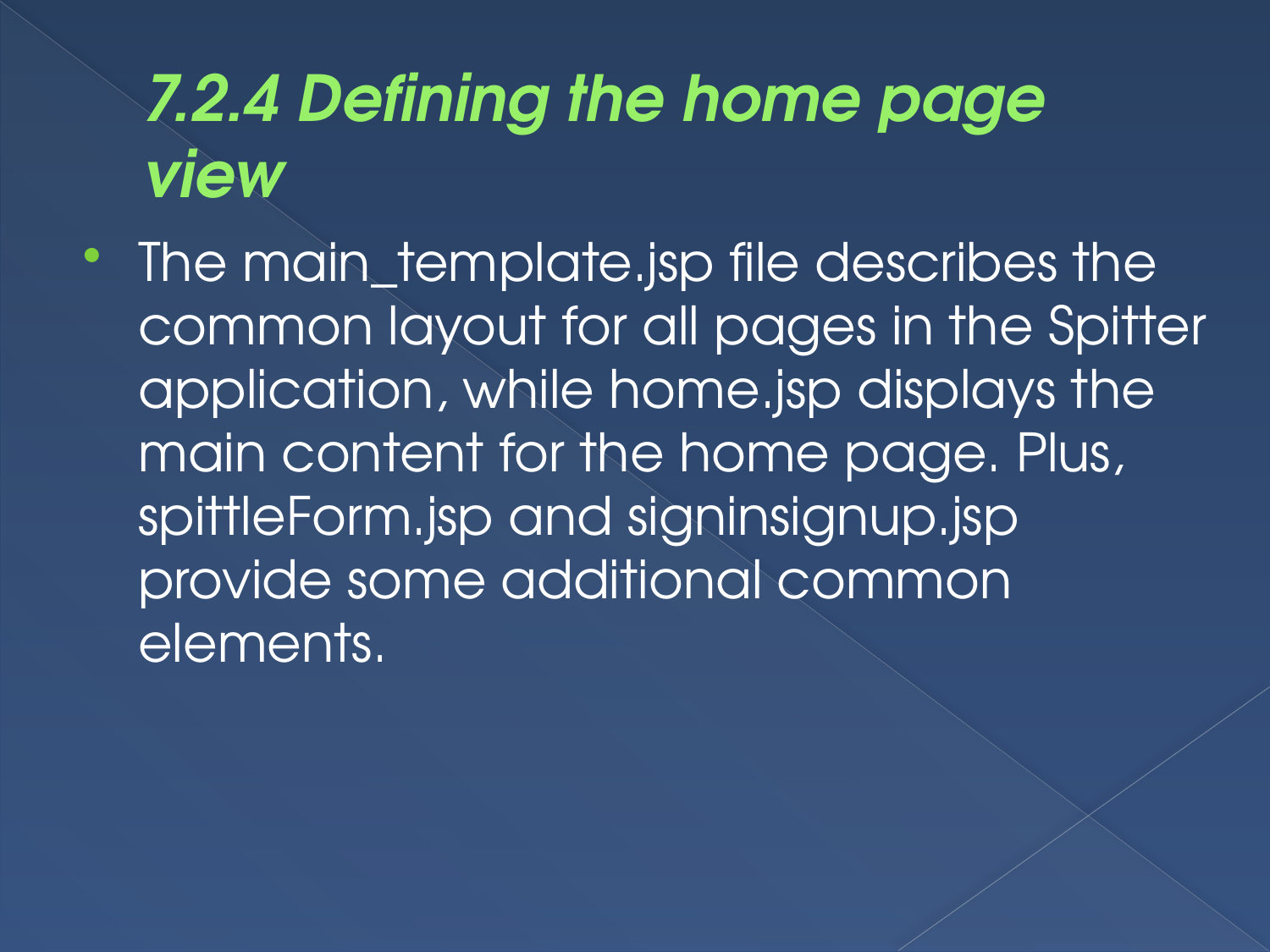

# 7.2.4 Defining the home page view
The main_template.jsp file describes the common layout for all pages in the Spitter application, while home.jsp displays the main content for the home page. Plus, spittleForm.jsp and signinsignup.jsp provide some additional common elements.